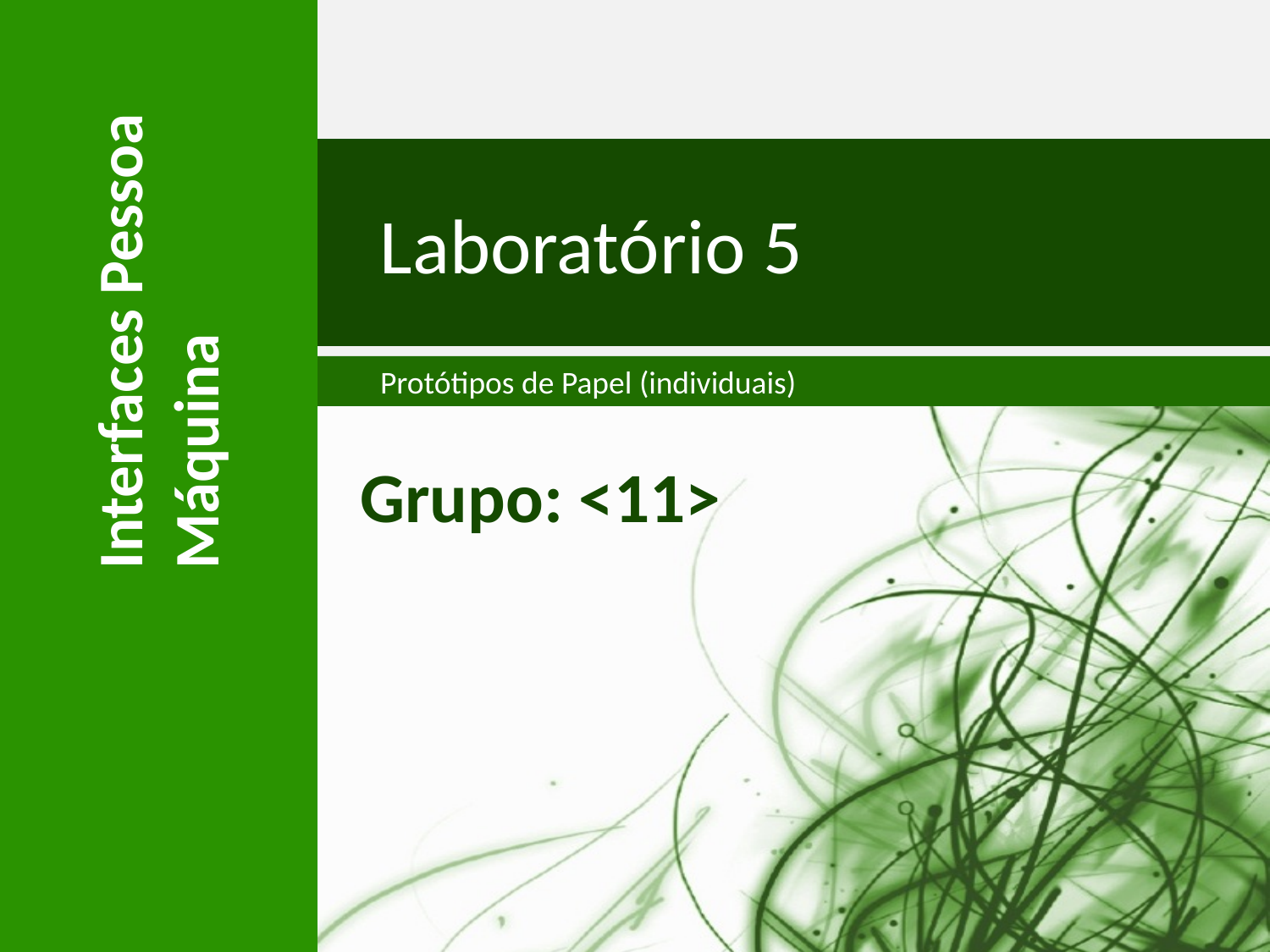

# Laboratório 5
Protótipos de Papel (individuais)
Grupo: <11>